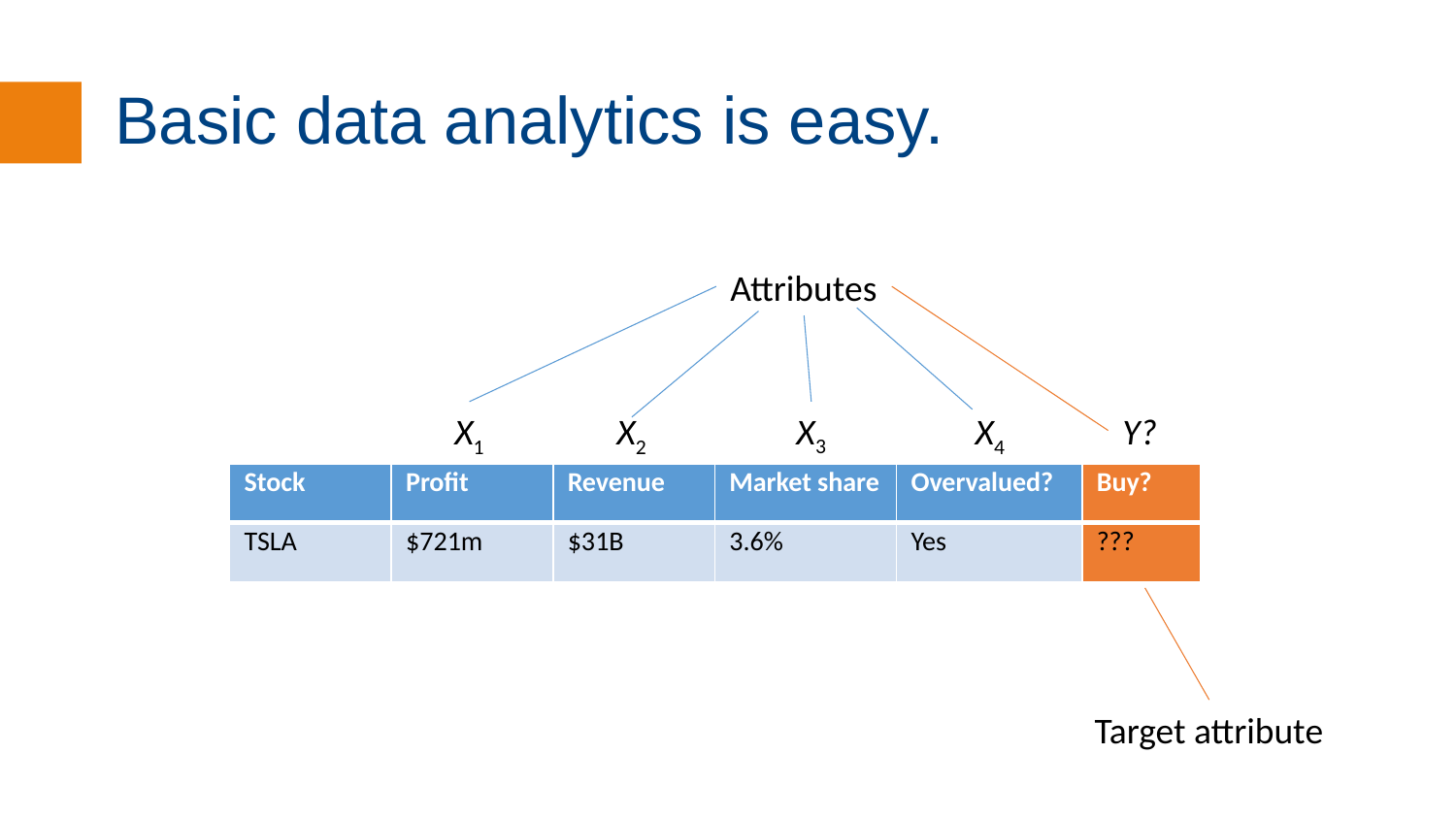

# Basic data analytics is easy.
Attributes
X3
Y?
X1
X2
X4
| Stock | Profit | Revenue | Market share | Overvalued? | Buy? |
| --- | --- | --- | --- | --- | --- |
| TSLA | $721m | $31B | 3.6% | Yes | ??? |
Target attribute